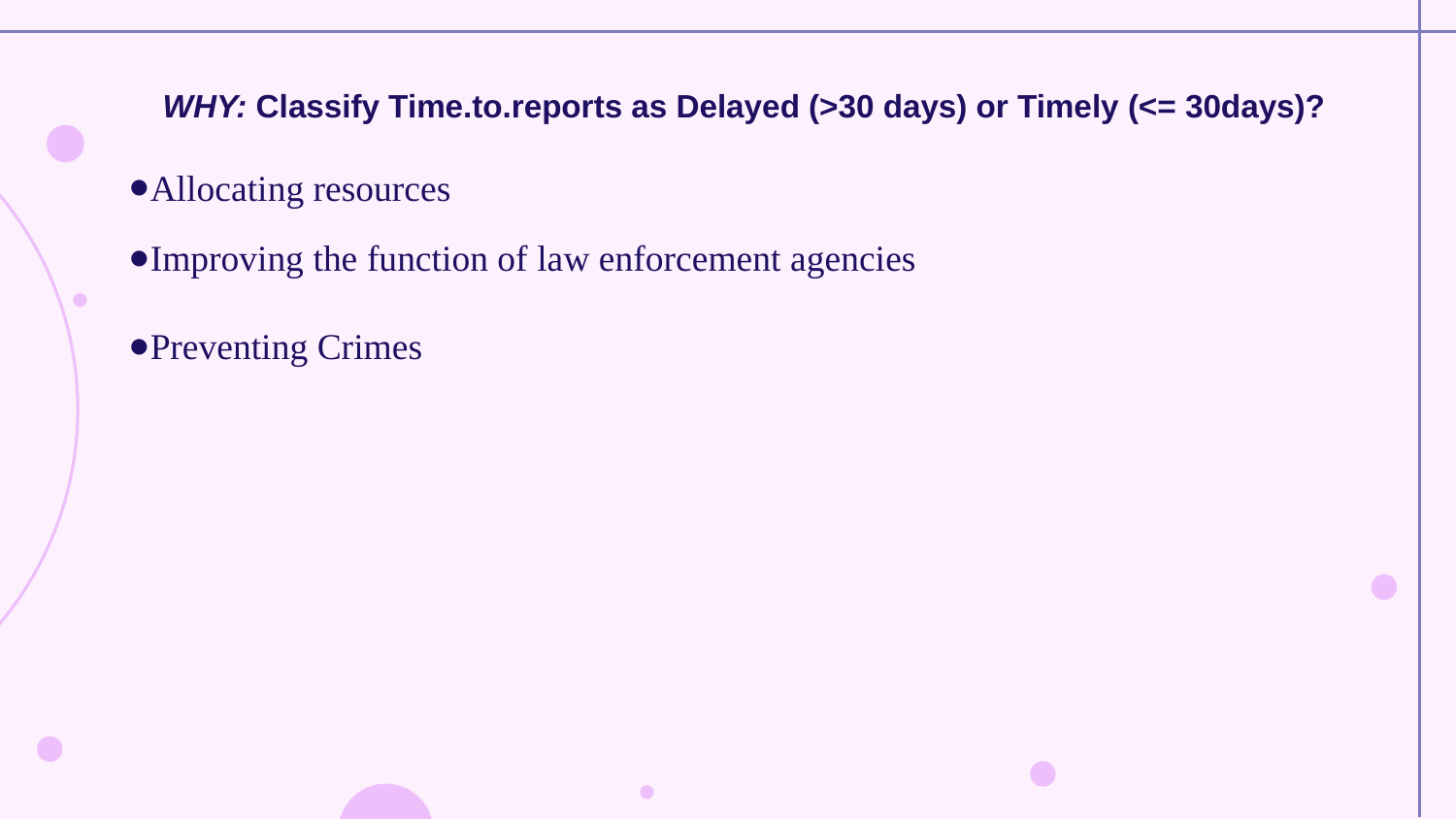

# WHY: Classify Time.to.reports as Delayed (>30 days) or Timely (<= 30days)?
Allocating resources
Improving the function of law enforcement agencies
Preventing Crimes